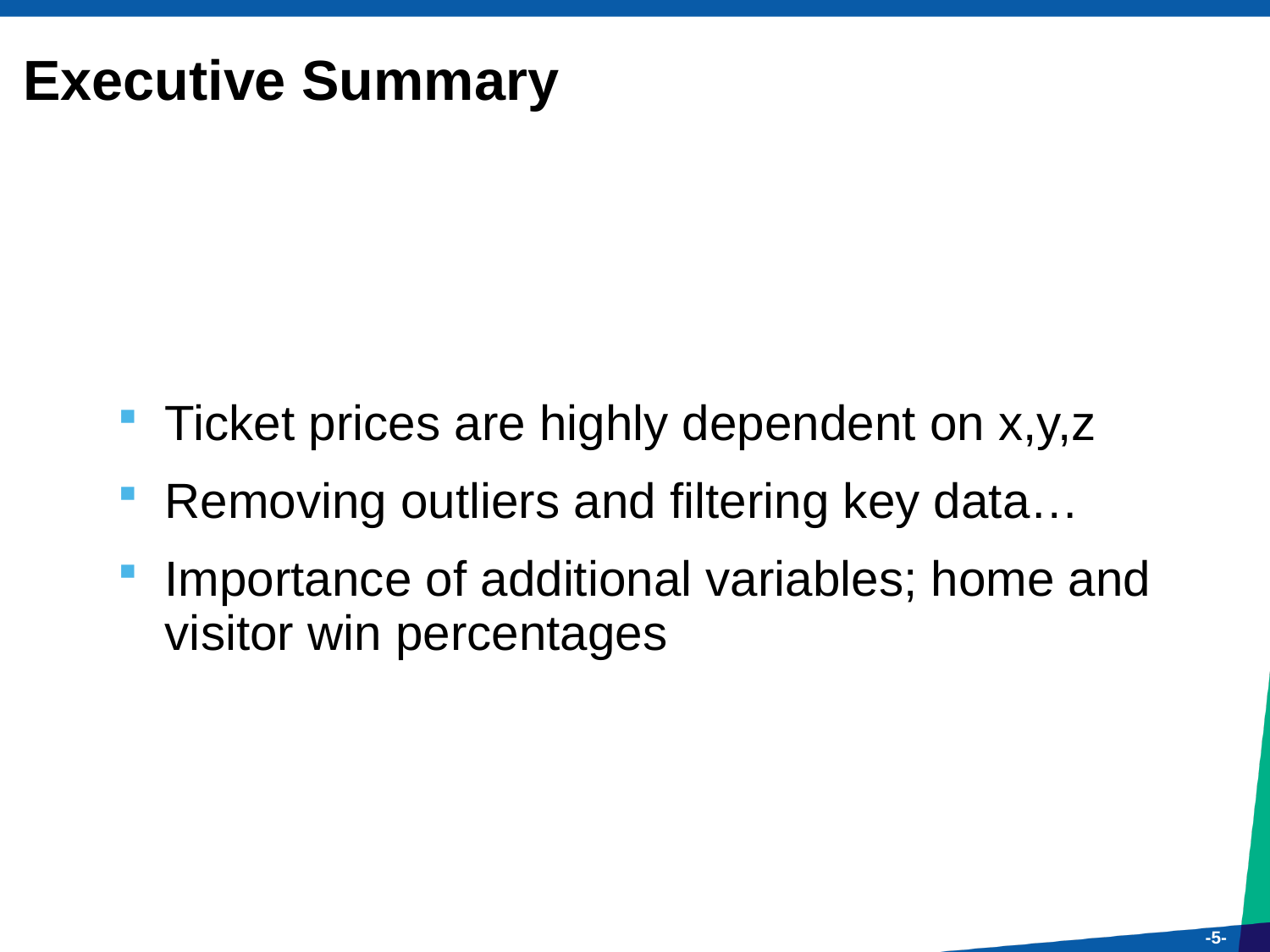

# Executive Summary
Ticket prices are highly dependent on x,y,z
Removing outliers and filtering key data…
Importance of additional variables; home and visitor win percentages